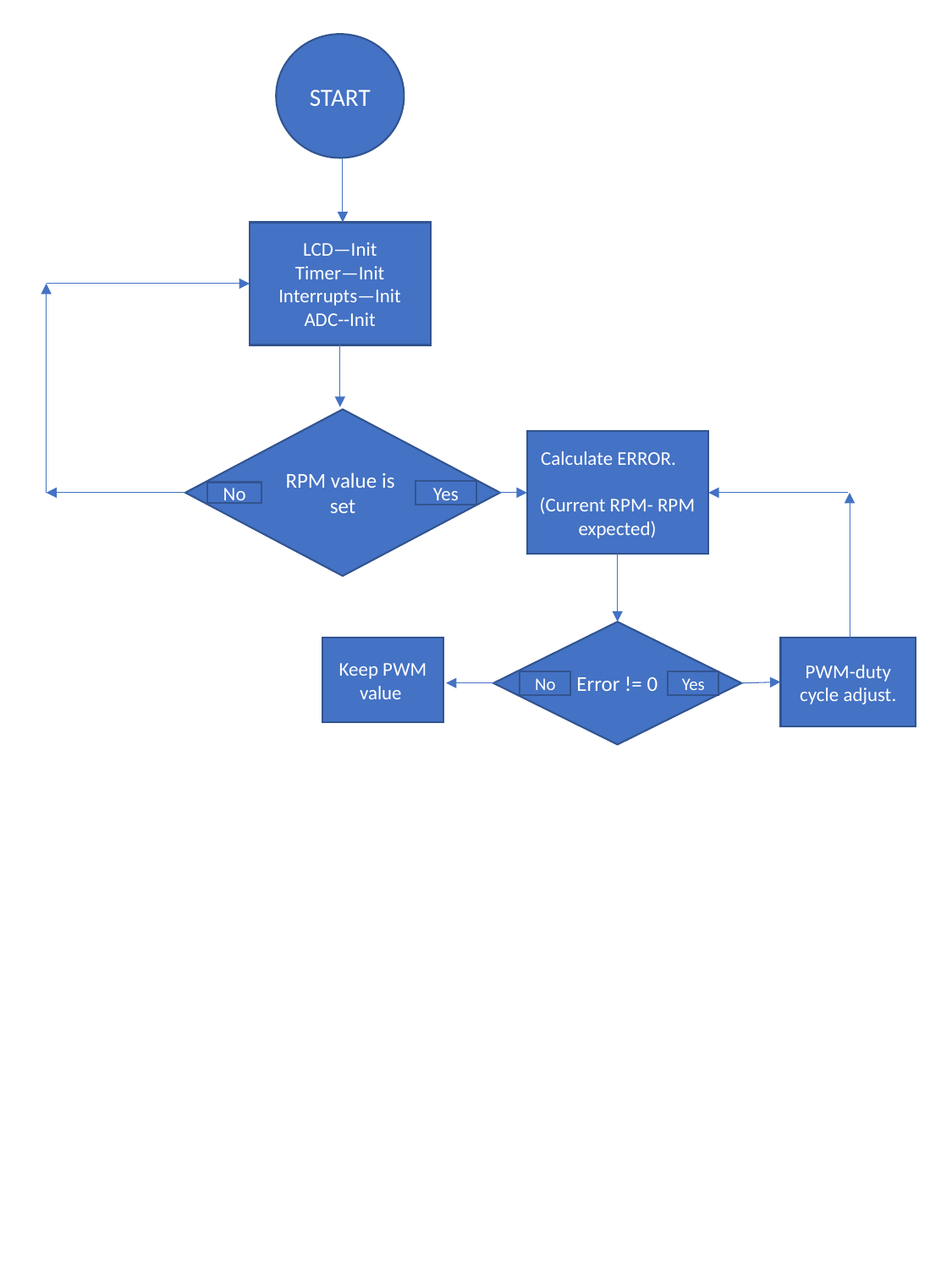

START
LCD—Init
Timer—Init
Interrupts—Init
ADC--Init
RPM value is  set
Calculate ERROR.
(Current RPM- RPM expected)
Yes
No
Error != 0
Keep PWM value
PWM-duty cycle adjust.
No
Yes